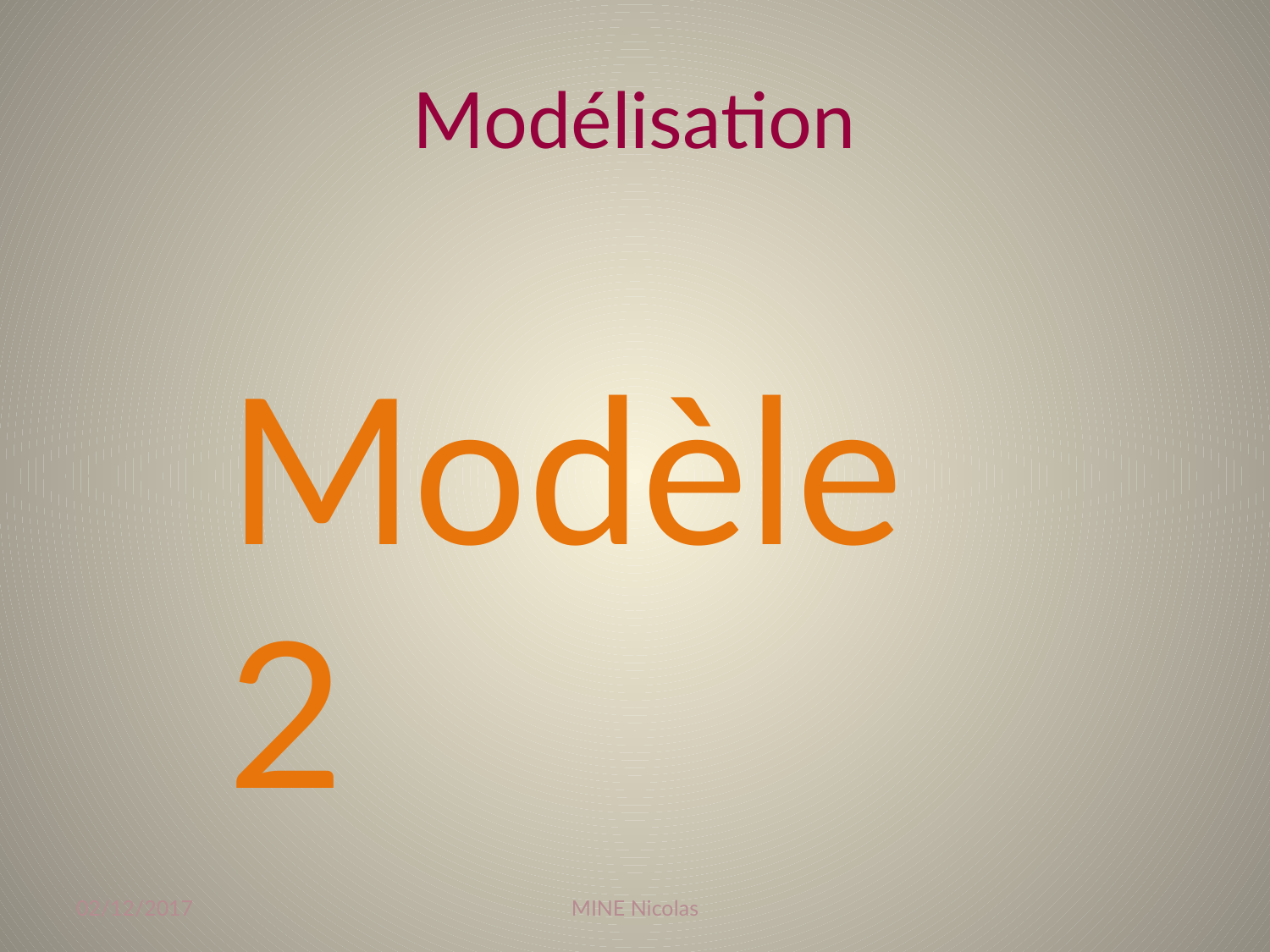

# Modélisation
Modèle 2
02/12/2017
MINE Nicolas